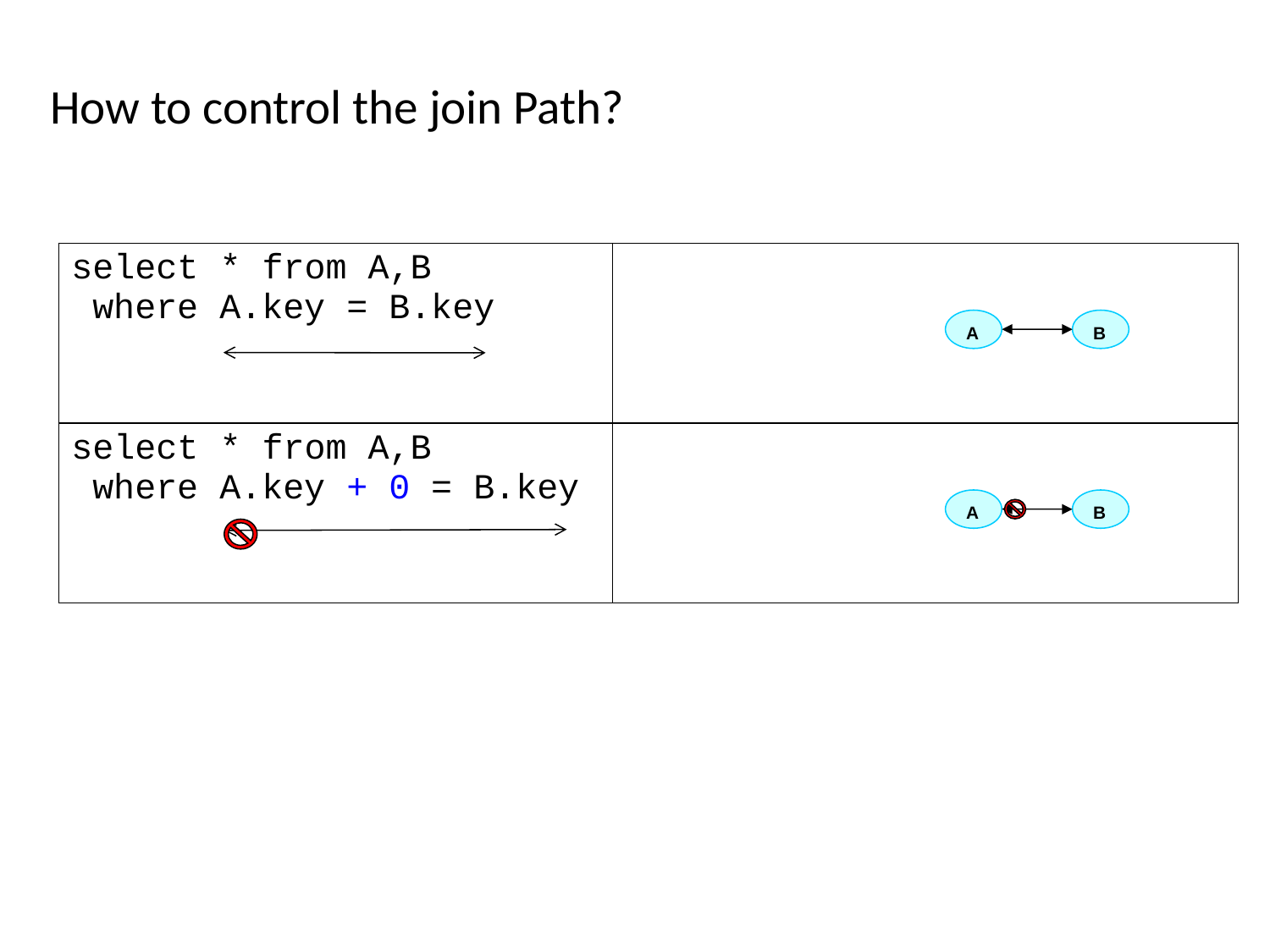

How to control the join Path?
| select \* from A,B where A.key = B.key |  |
| --- | --- |
| select \* from A,B where A.key + 0 = B.key |  |

A
B

A
B